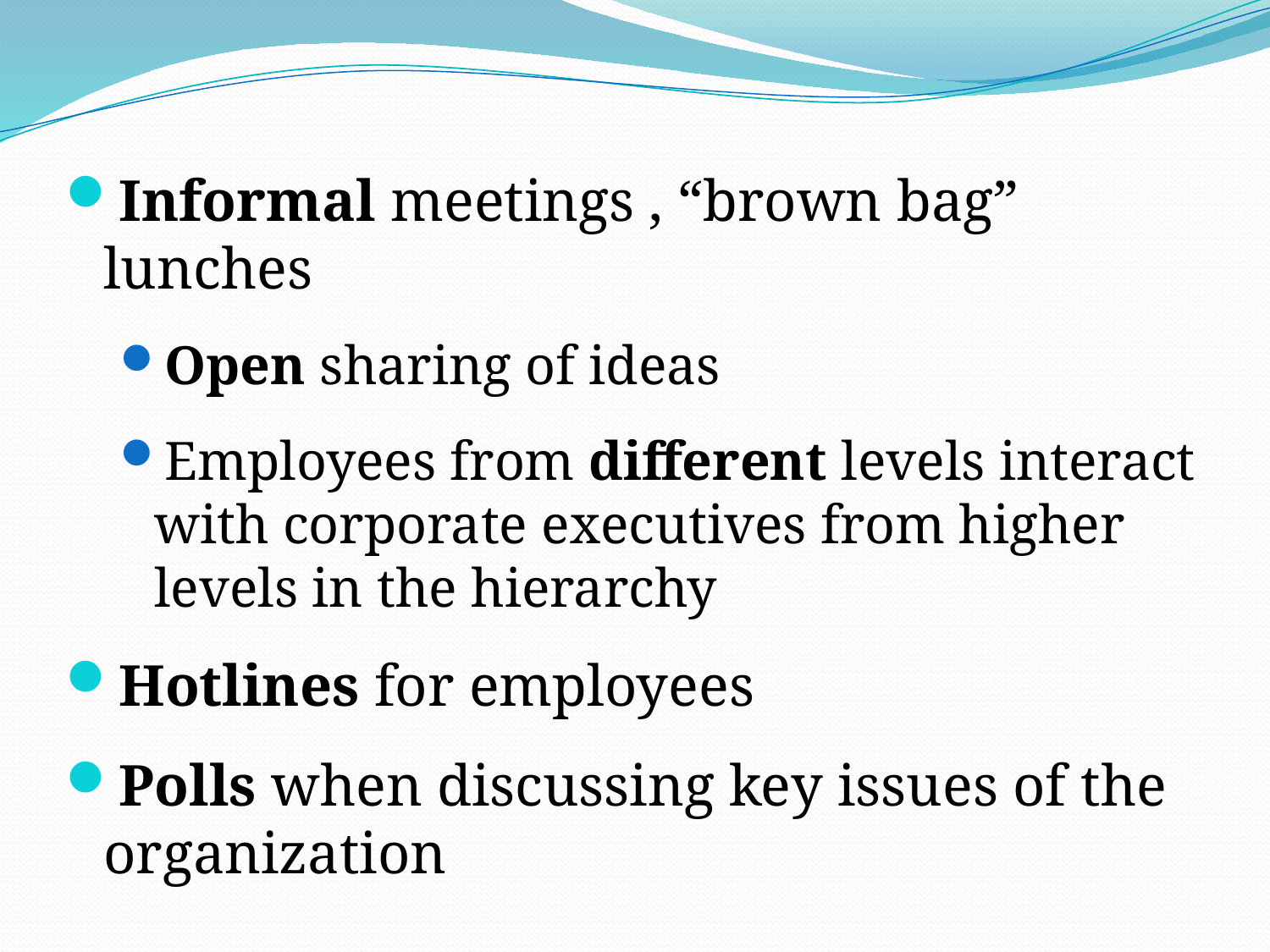

Informal meetings , “brown bag” lunches
Open sharing of ideas
Employees from different levels interact with corporate executives from higher levels in the hierarchy
Hotlines for employees
Polls when discussing key issues of the organization